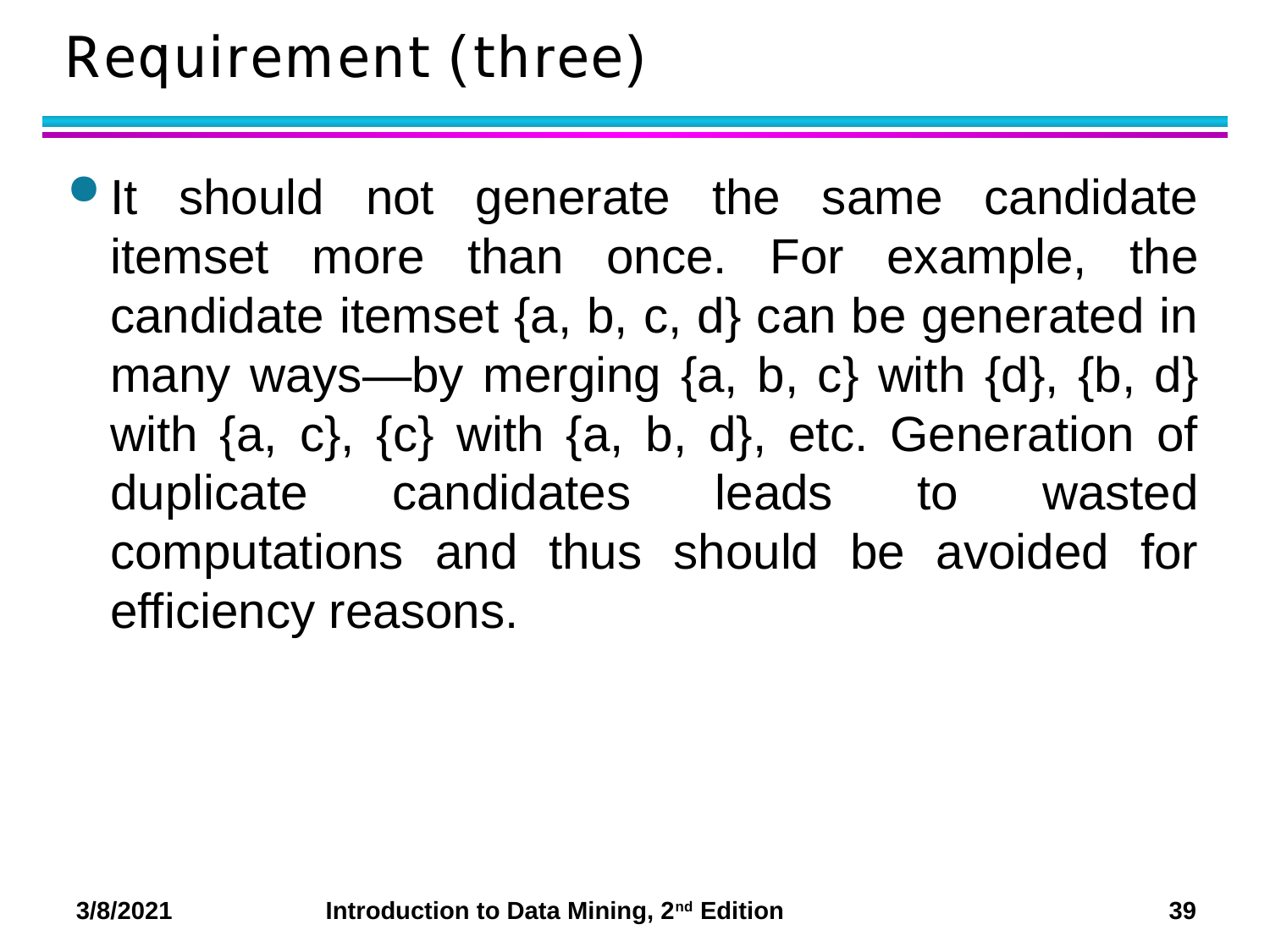

# Requirement (three)
It should not generate the same candidate itemset more than once. For example, the candidate itemset {a, b, c, d} can be generated in many ways—by merging {a, b, c} with {d}, {b, d} with {a, c}, {c} with {a, b, d}, etc. Generation of duplicate candidates leads to wasted computations and thus should be avoided for efficiency reasons.